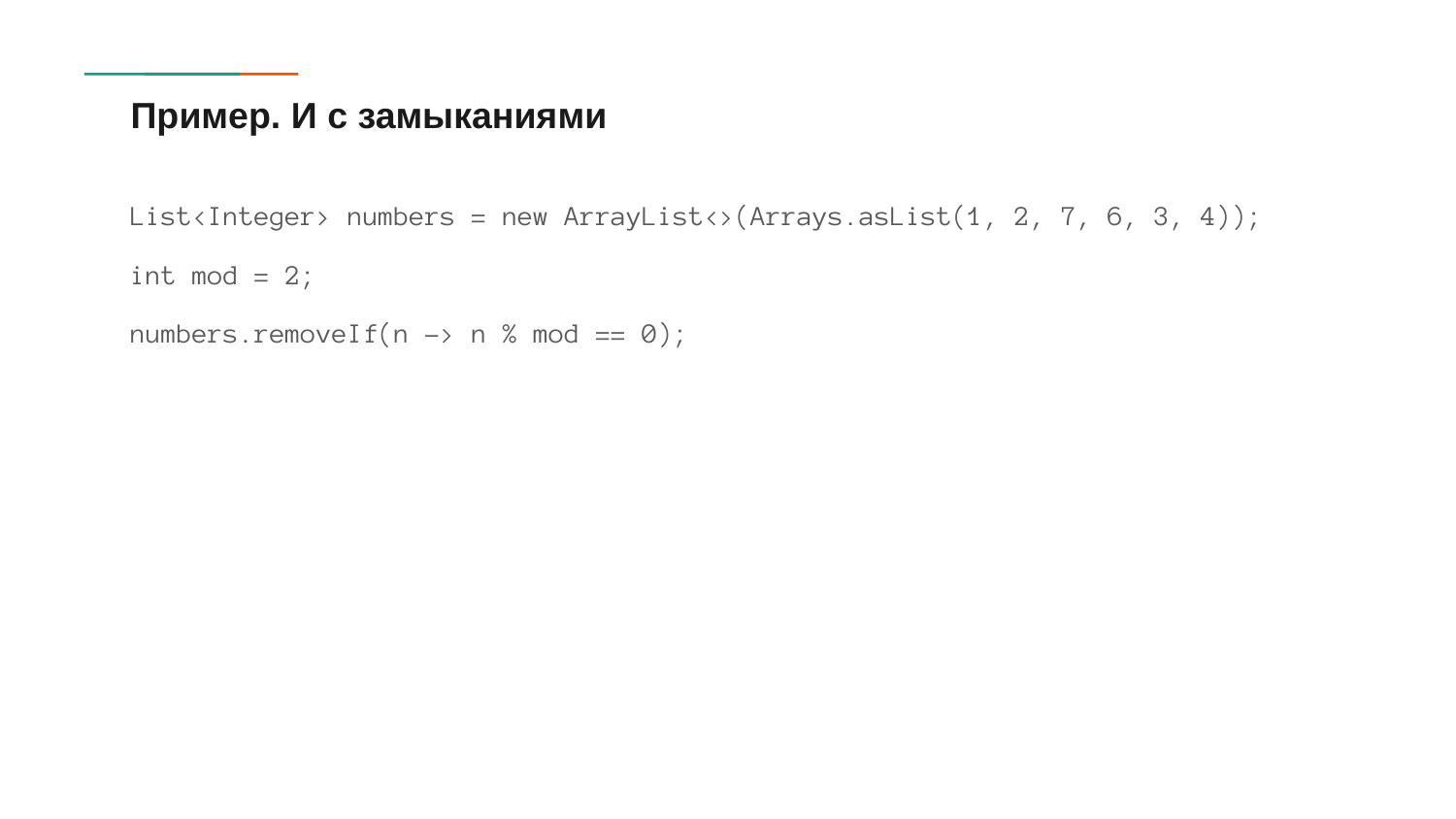

# Пример. И с замыканиями
List<Integer> numbers = new ArrayList<>(Arrays.asList(1, 2, 7, 6, 3, 4));
int mod = 2;
numbers.removeIf(n -> n % mod == 0);